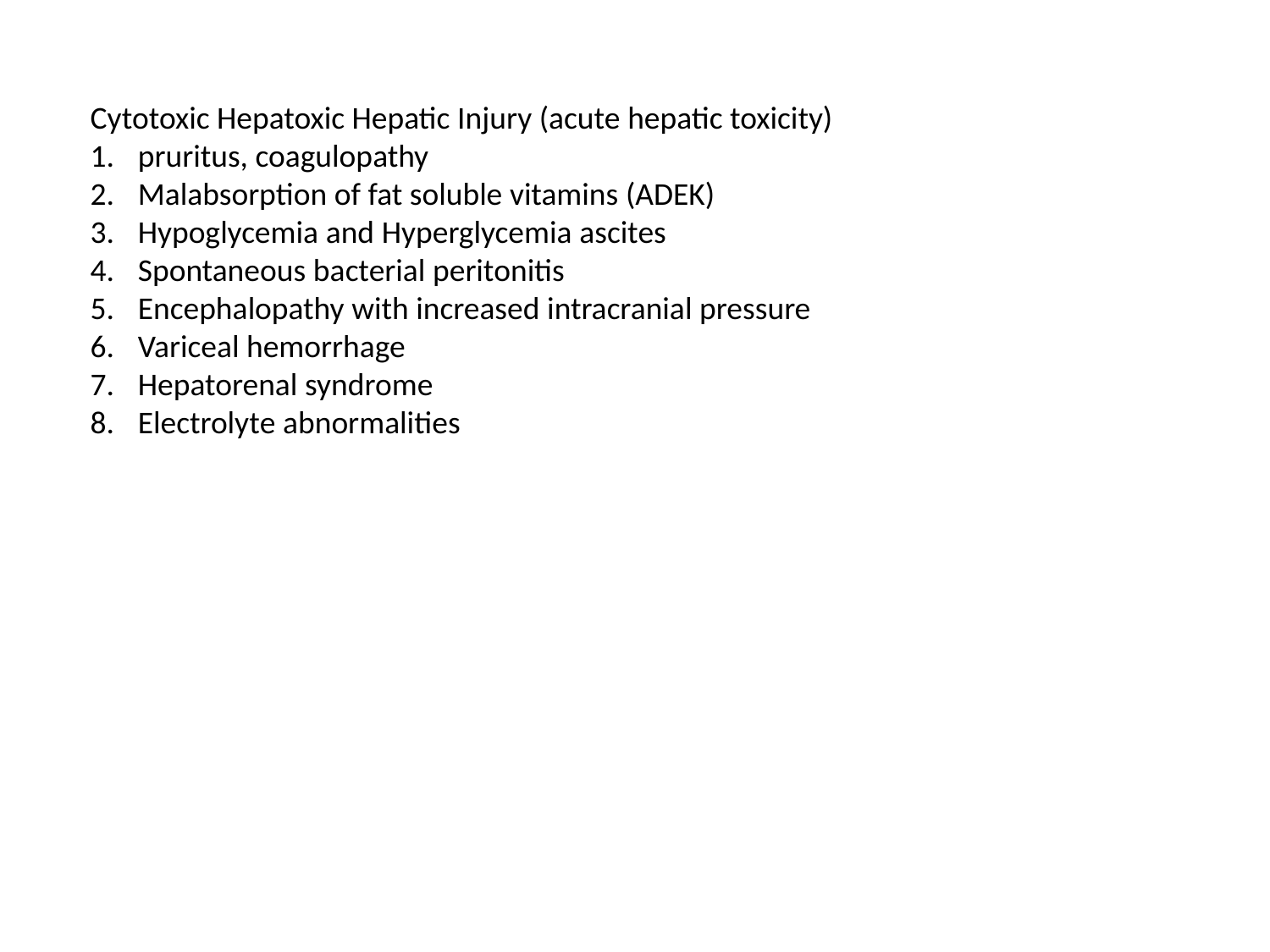

Cytotoxic Hepatoxic Hepatic Injury (acute hepatic toxicity)
pruritus, coagulopathy
Malabsorption of fat soluble vitamins (ADEK)
Hypoglycemia and Hyperglycemia ascites
Spontaneous bacterial peritonitis
Encephalopathy with increased intracranial pressure
Variceal hemorrhage
Hepatorenal syndrome
Electrolyte abnormalities